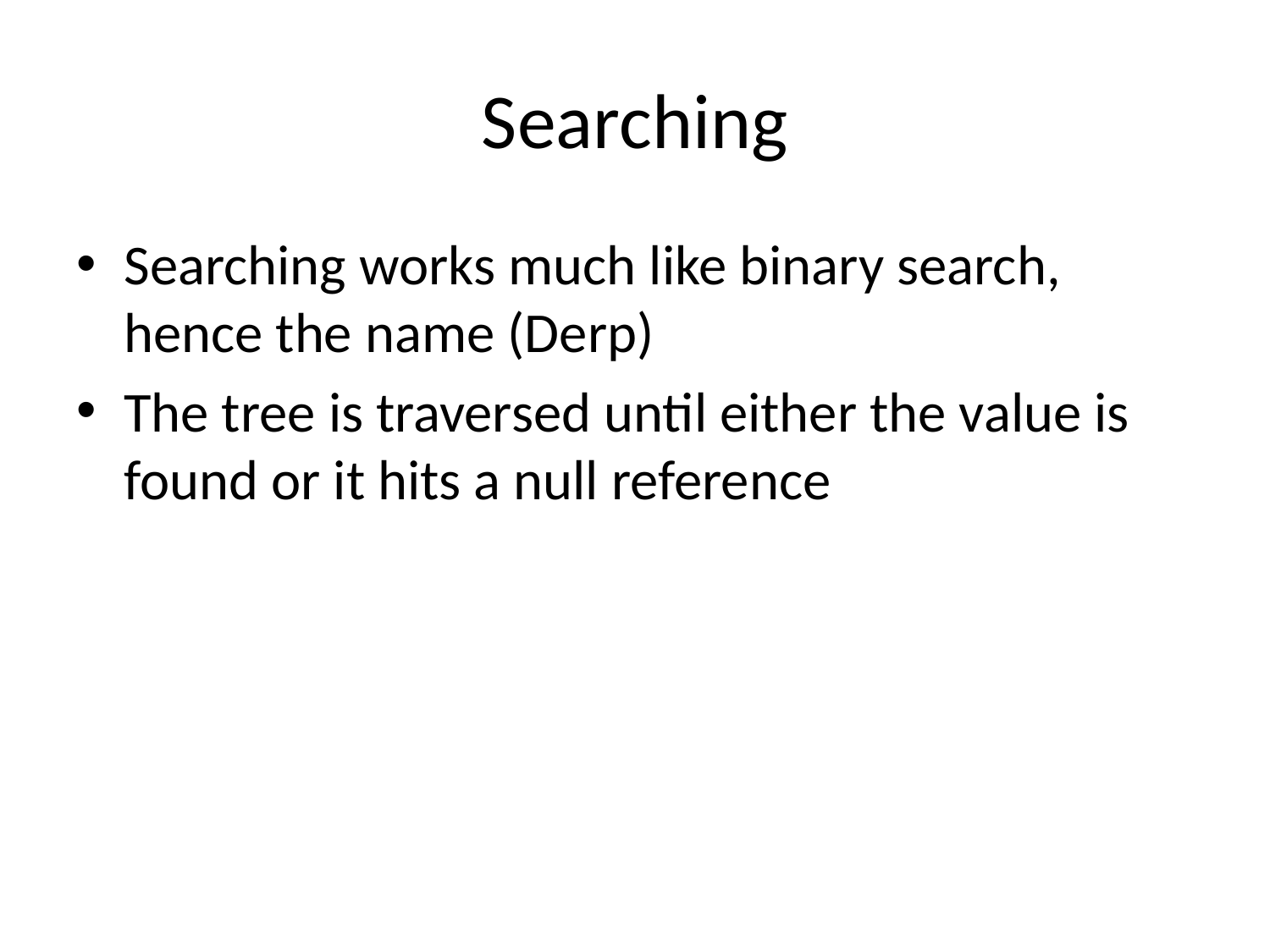

# Searching
Searching works much like binary search, hence the name (Derp)
The tree is traversed until either the value is found or it hits a null reference